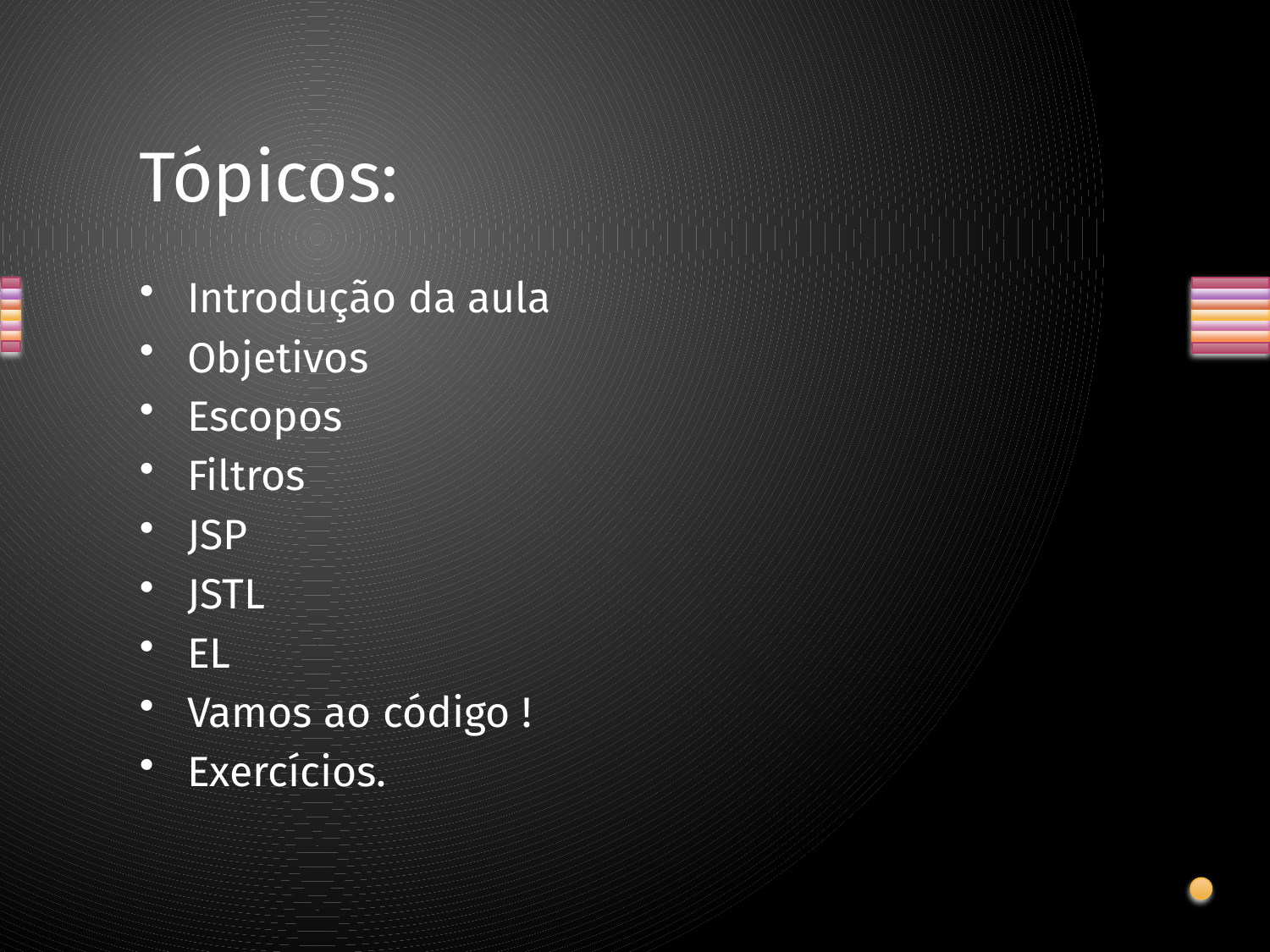

# Tópicos:

Introdução da aula
Objetivos
Escopos
Filtros
JSP
JSTL
EL
Vamos ao código !
Exercícios.